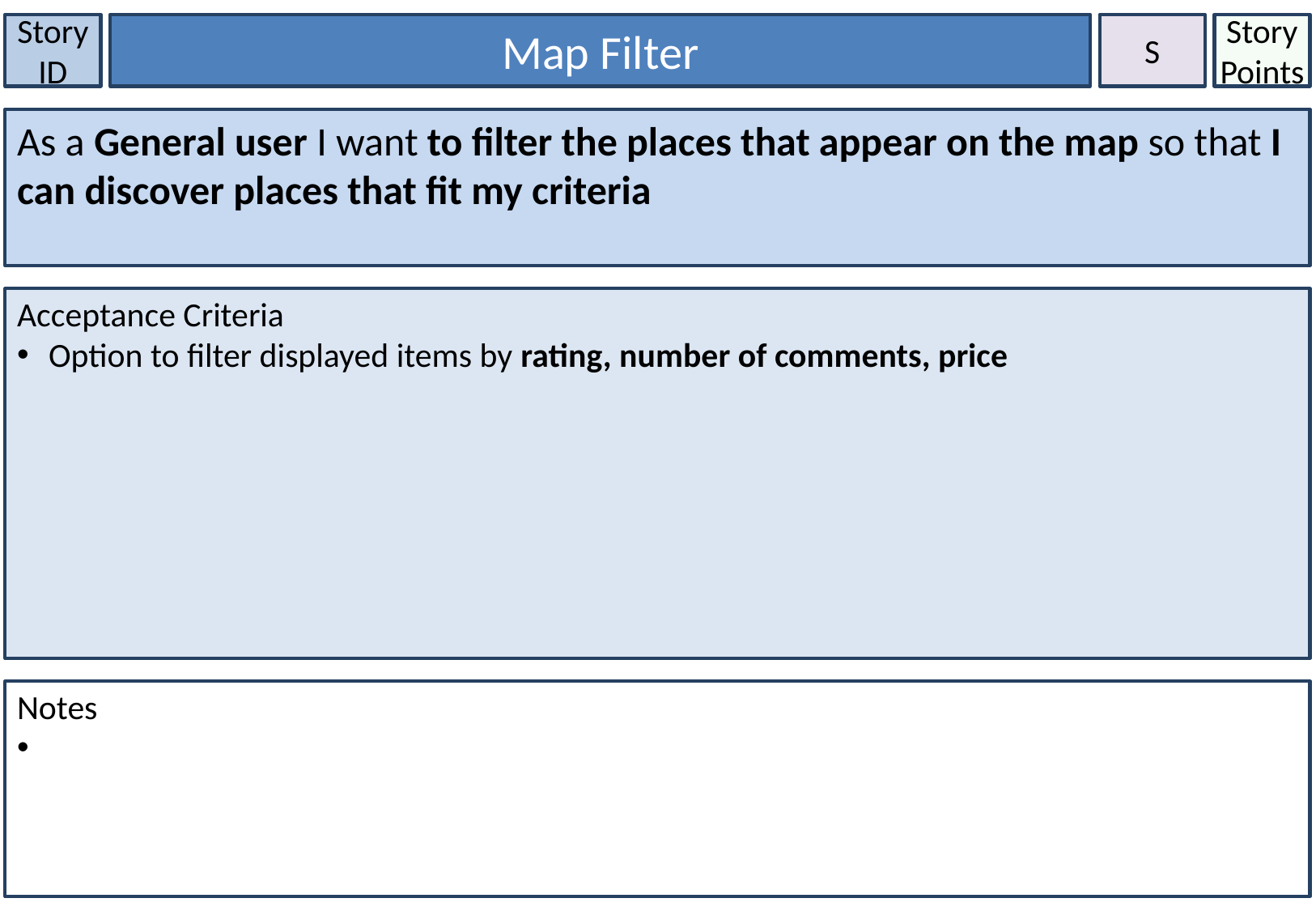

Story ID
Map Filter
S
Story Points
As a General user I want to filter the places that appear on the map so that I can discover places that fit my criteria
Acceptance Criteria
 Option to filter displayed items by rating, number of comments, price
Notes